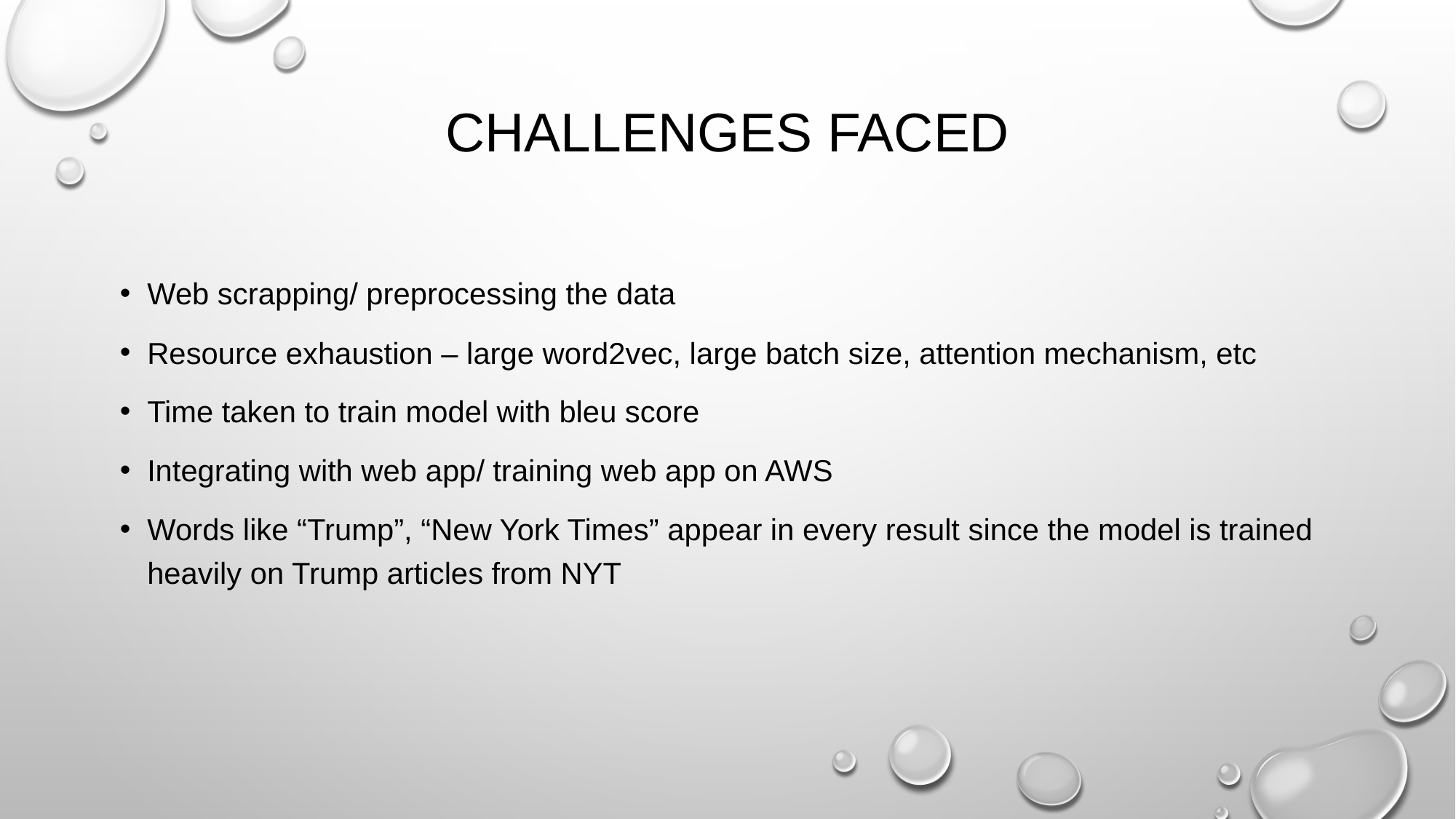

# Challenges faced

Web scrapping/ preprocessing the data
Resource exhaustion – large word2vec, large batch size, attention mechanism, etc
Time taken to train model with bleu score
Integrating with web app/ training web app on AWS
Words like “Trump”, “New York Times” appear in every result since the model is trained heavily on Trump articles from NYT